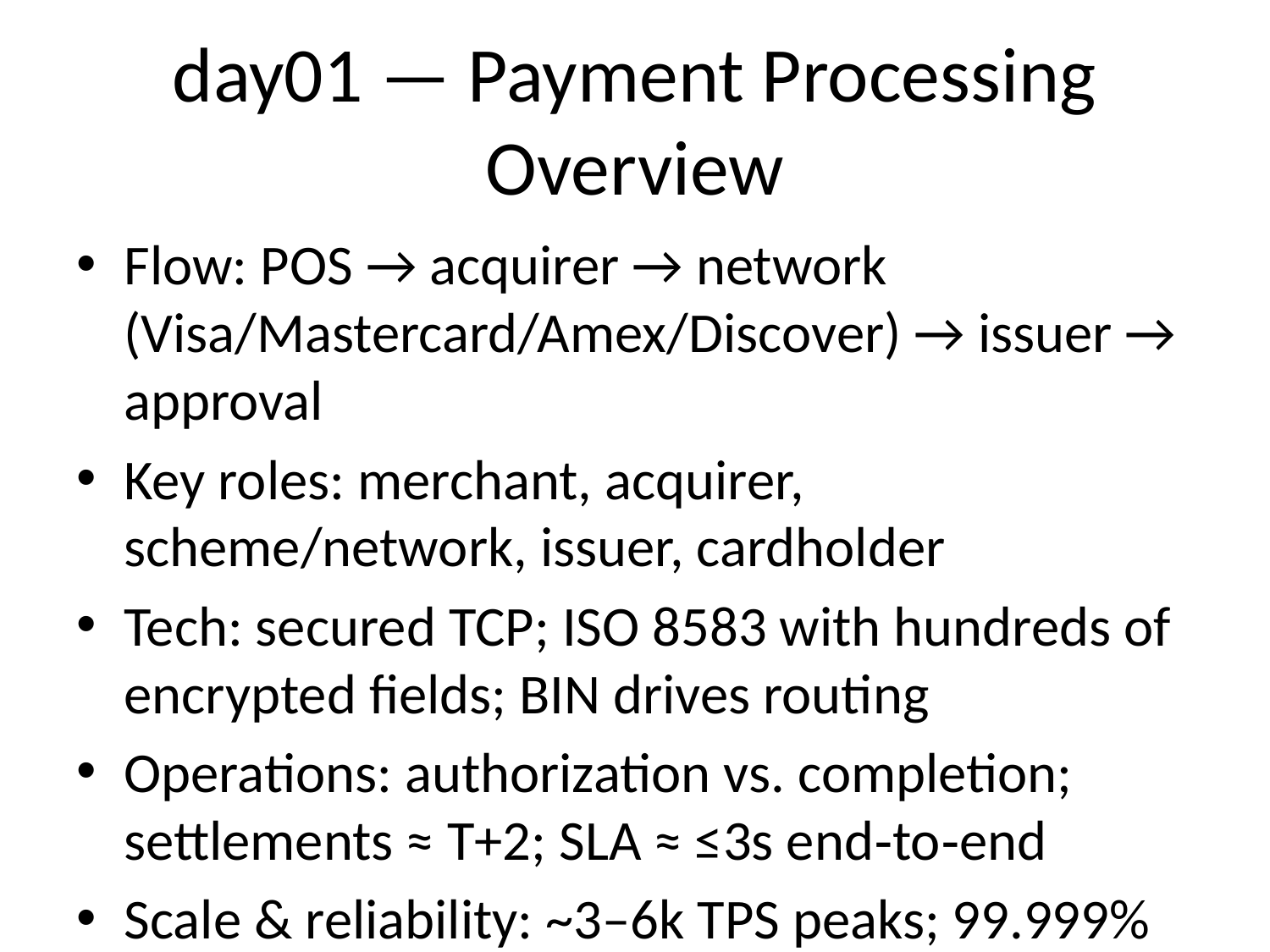

# day01 — Payment Processing Overview
Flow: POS → acquirer → network (Visa/Mastercard/Amex/Discover) → issuer → approval
Key roles: merchant, acquirer, scheme/network, issuer, cardholder
Tech: secured TCP; ISO 8583 with hundreds of encrypted fields; BIN drives routing
Operations: authorization vs. completion; settlements ≈ T+2; SLA ≈ ≤3s end‑to‑end
Scale & reliability: ~3–6k TPS peaks; 99.999% availability; async patterns & idempotency